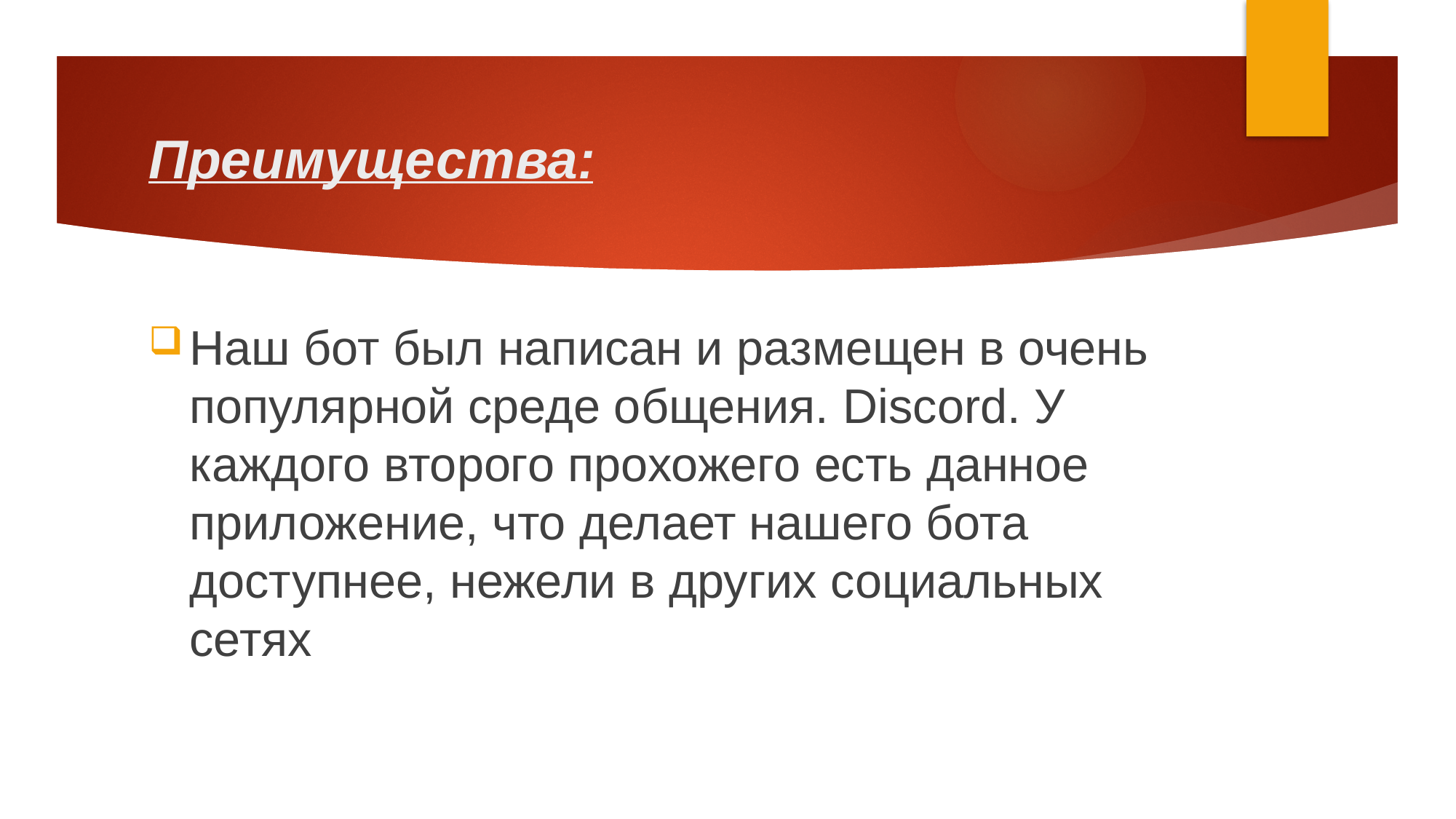

# Преимущества:
Наш бот был написан и размещен в очень популярной среде общения. Discord. У каждого второго прохожего есть данное приложение, что делает нашего бота доступнее, нежели в других социальных сетях